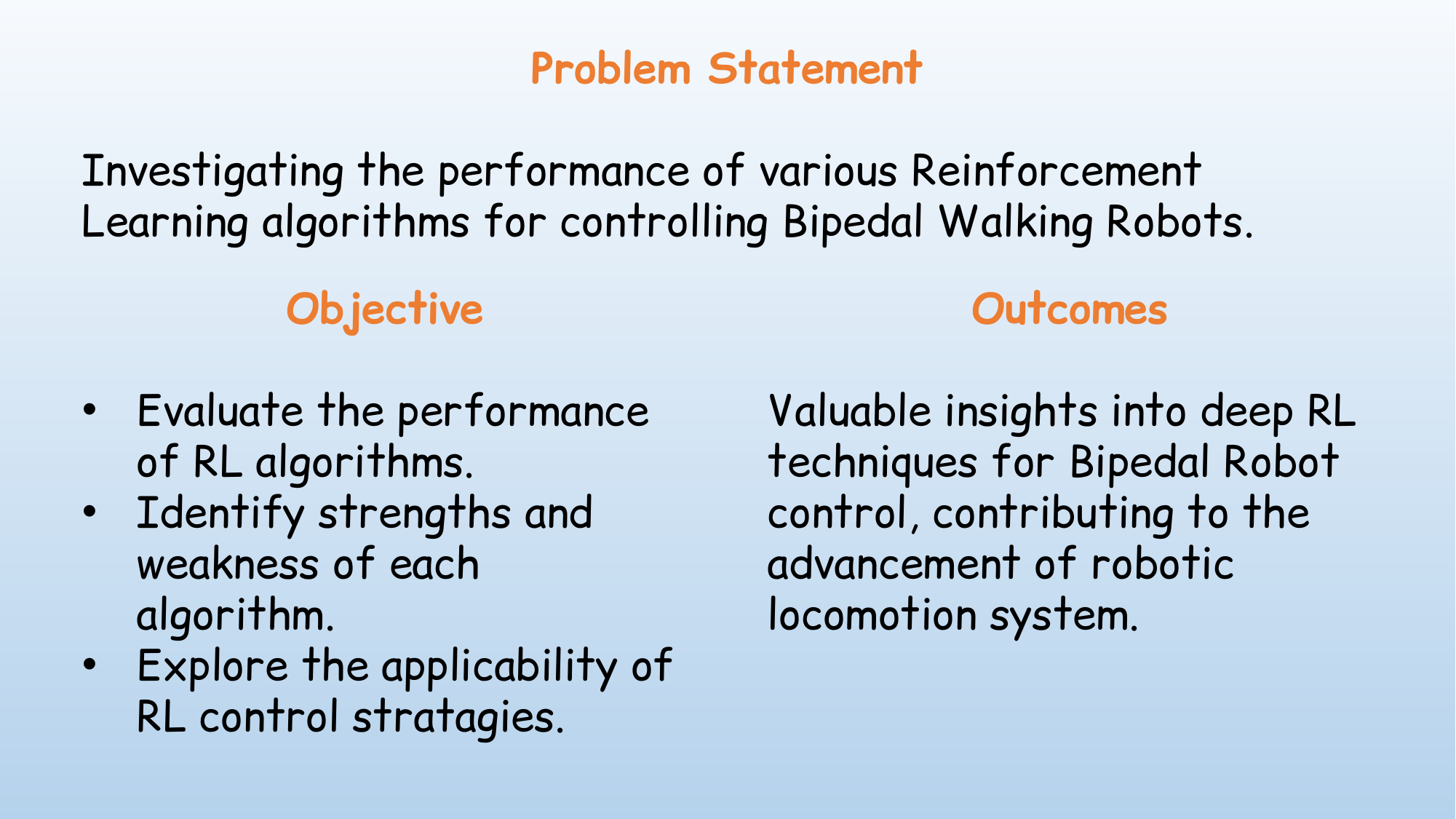

Problem Statement

Investigating the performance of various Reinforcement Learning algorithms for controlling Bipedal Walking Robots.
Objective

Evaluate the performance of RL algorithms.
Identify strengths and weakness of each algorithm.
Explore the applicability of RL control stratagies.
Outcomes

Valuable insights into deep RL techniques for Bipedal Robot control, contributing to the advancement of robotic locomotion system.